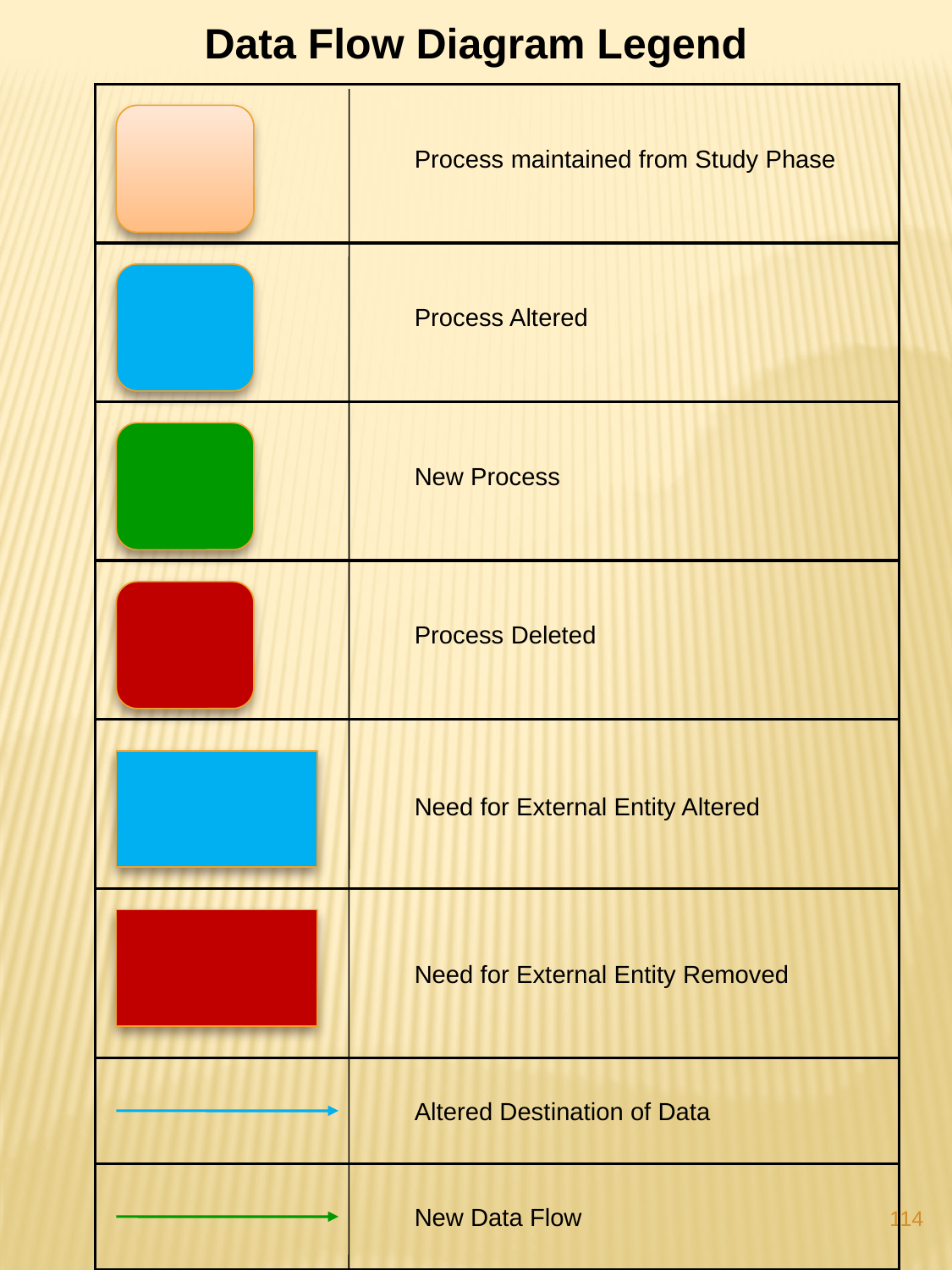

Data Flow Diagram Legend

Process maintained from Study Phase

Process Altered

New Process

Process Deleted

Need for External Entity Altered

Need for External Entity Removed

Altered Destination of Data

New Data Flow
114